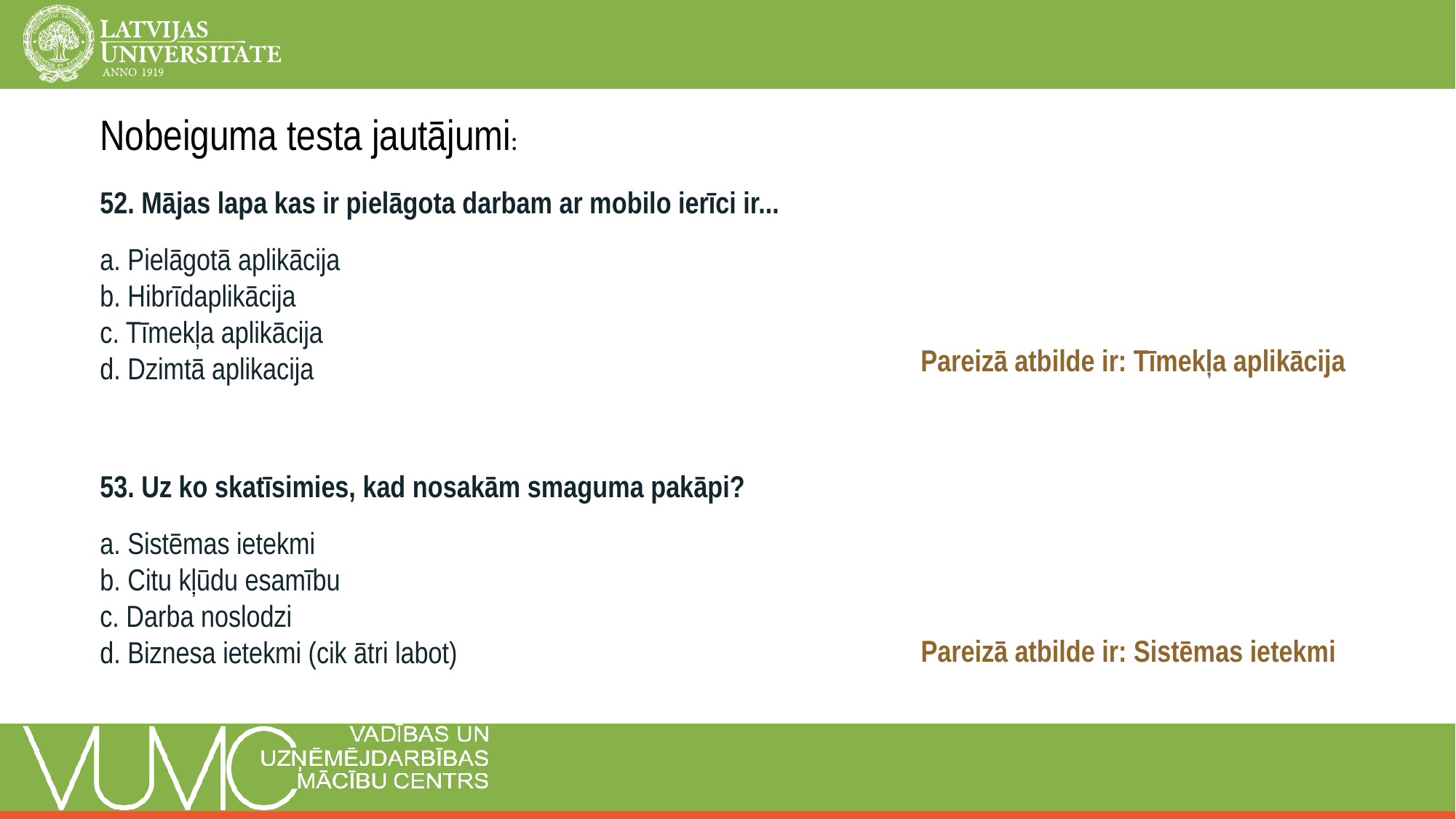

Nobeiguma testa jautājumi:
52. Mājas lapa kas ir pielāgota darbam ar mobilo ierīci ir...

a. Pielāgotā aplikācija
b. Hibrīdaplikācija
c. Tīmekļa aplikācija
d. Dzimtā aplikacija
Pareizā atbilde ir: Tīmekļa aplikācija
53. Uz ko skatīsimies, kad nosakām smaguma pakāpi?

a. Sistēmas ietekmi
b. Citu kļūdu esamību
c. Darba noslodzi
d. Biznesa ietekmi (cik ātri labot)
Pareizā atbilde ir: Sistēmas ietekmi